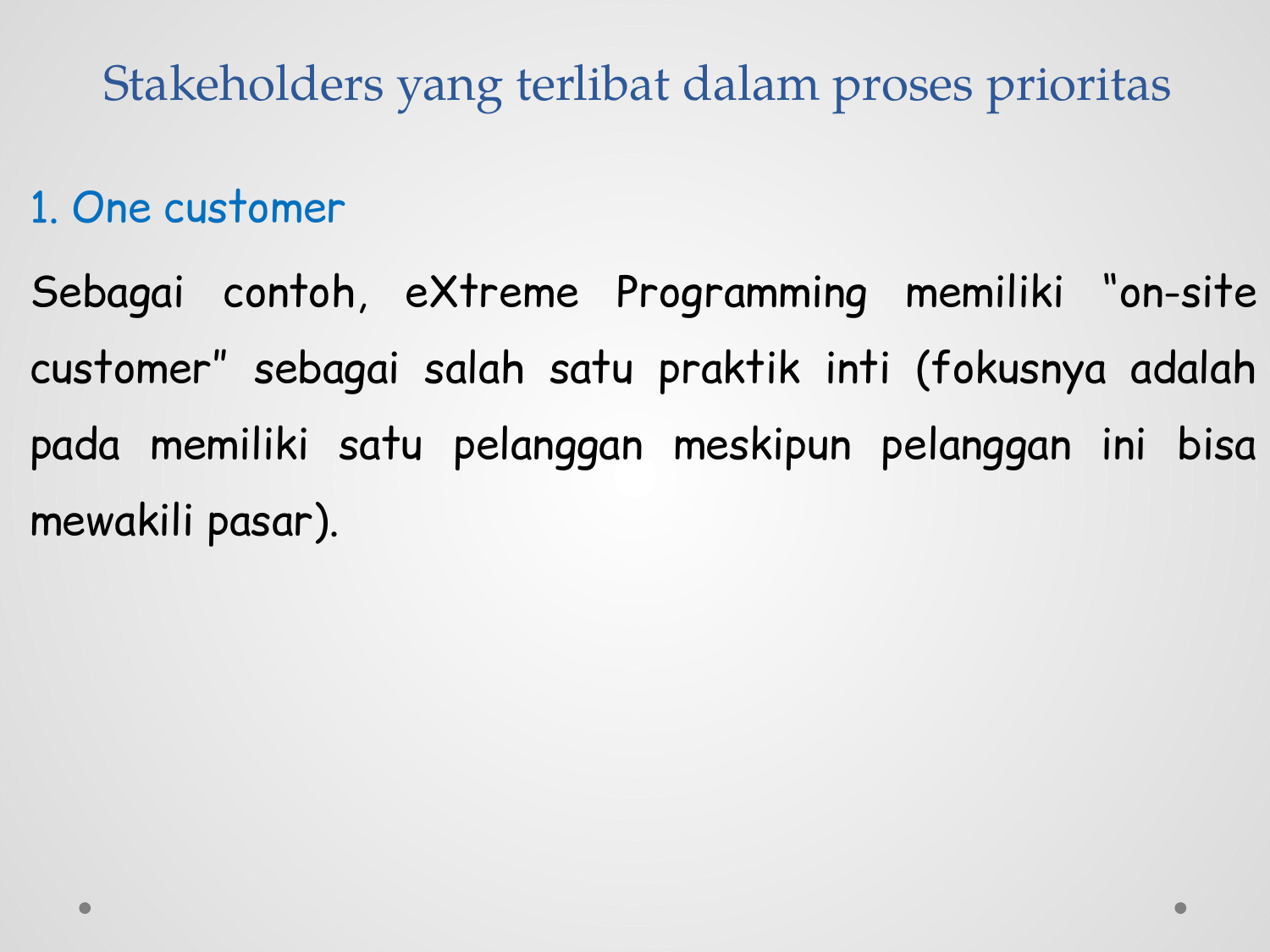

# Stakeholders yang terlibat dalam proses prioritas
1. One customer
Sebagai contoh, eXtreme Programming memiliki “on-site customer” sebagai salah satu praktik inti (fokusnya adalah pada memiliki satu pelanggan meskipun pelanggan ini bisa mewakili pasar).